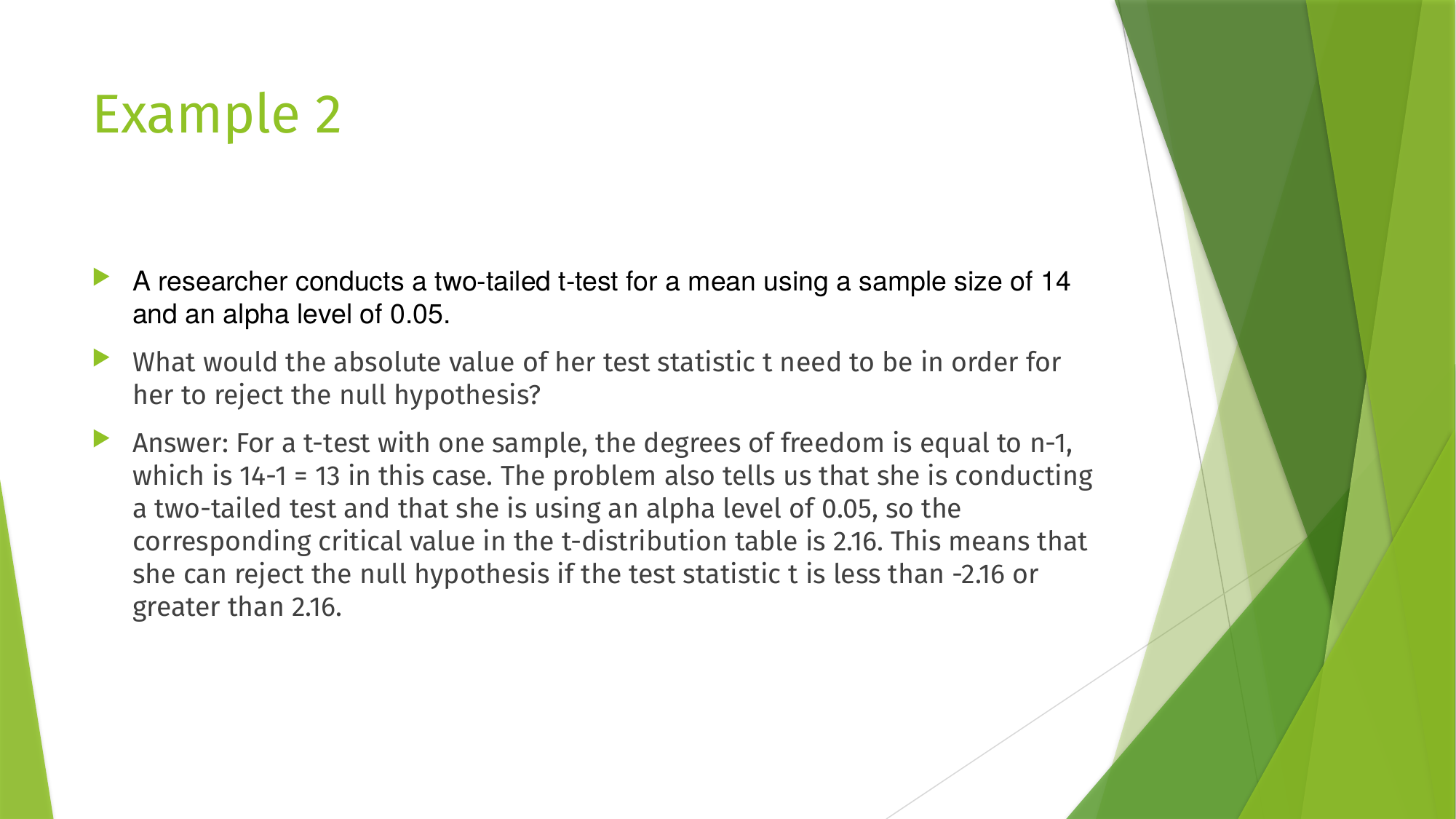

# Example 2
A researcher conducts a two-tailed t-test for a mean using a sample size of 14 and an alpha level of 0.05.
What would the absolute value of her test statistic t need to be in order for her to reject the null hypothesis?
Answer: For a t-test with one sample, the degrees of freedom is equal to n-1, which is 14-1 = 13 in this case. The problem also tells us that she is conducting a two-tailed test and that she is using an alpha level of 0.05, so the corresponding critical value in the t-distribution table is 2.16. This means that she can reject the null hypothesis if the test statistic t is less than -2.16 or greater than 2.16.